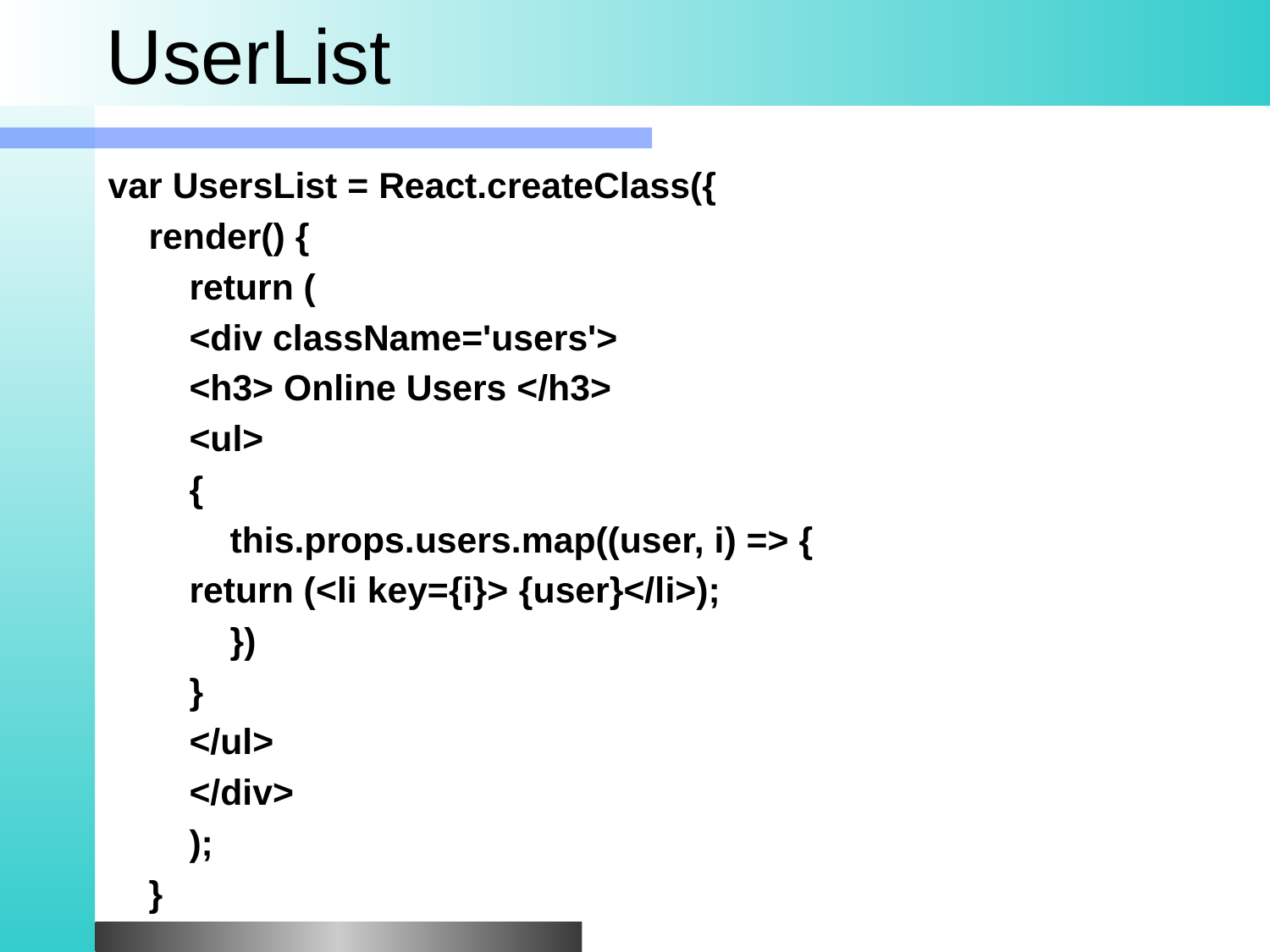

# UserList
var UsersList = React.createClass({
    render() {
	return (
		<div className='users'>
		<h3> Online Users </h3>
		<ul>
		{
		    this.props.users.map((user, i) => {
			return (<li key={i}> {user}</li>);
		    })
		}
		</ul>
		</div>
	);
    }